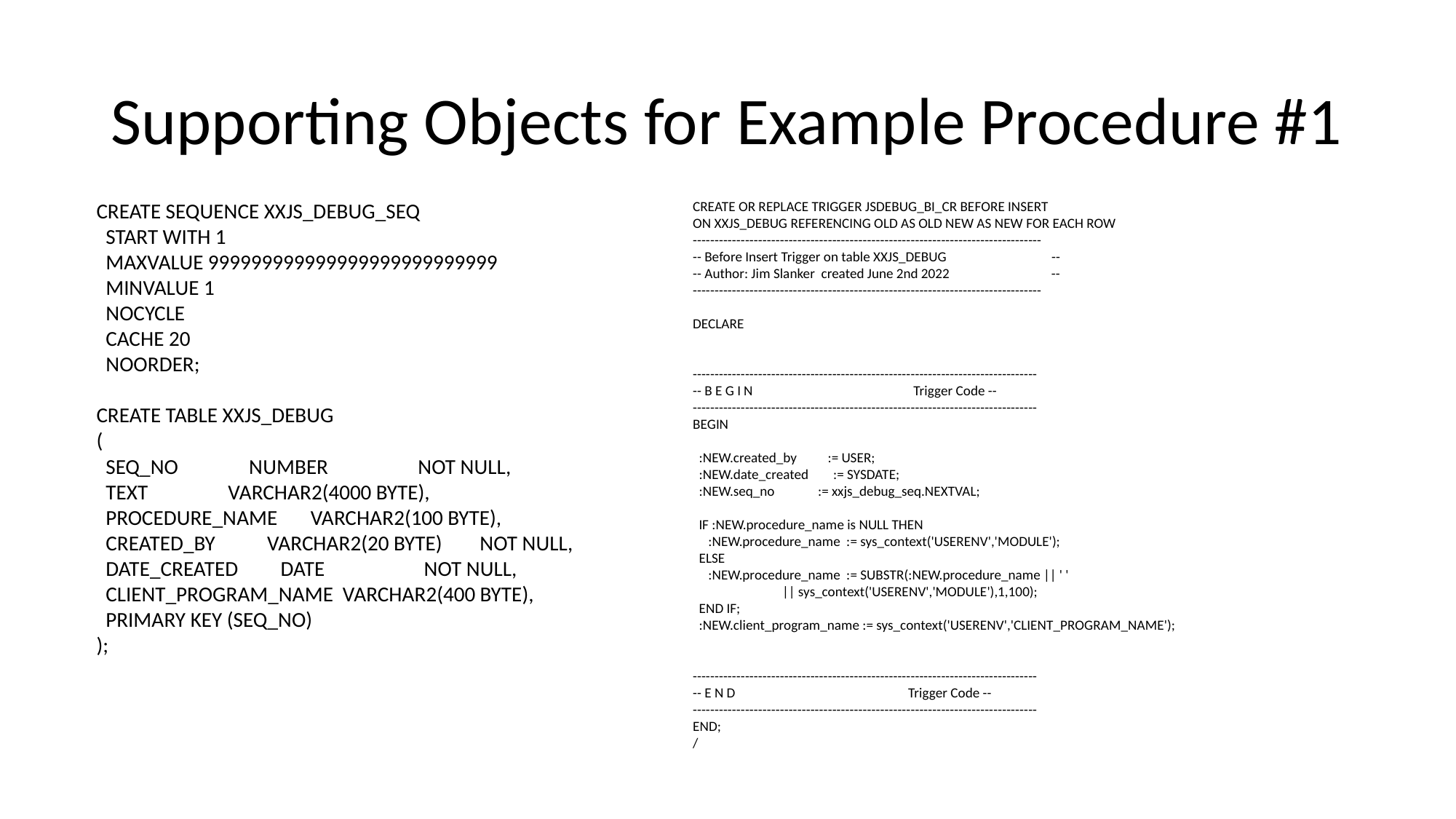

# Supporting Objects for Example Procedure #1
CREATE SEQUENCE XXJS_DEBUG_SEQ
  START WITH 1
  MAXVALUE 999999999999999999999999999
  MINVALUE 1
  NOCYCLE
  CACHE 20
  NOORDER;

CREATE TABLE XXJS_DEBUG
(
  SEQ_NO               NUMBER                   NOT NULL,
  TEXT                 VARCHAR2(4000 BYTE),
  PROCEDURE_NAME       VARCHAR2(100 BYTE),
  CREATED_BY           VARCHAR2(20 BYTE)        NOT NULL,
  DATE_CREATED         DATE                     NOT NULL,
  CLIENT_PROGRAM_NAME  VARCHAR2(400 BYTE),
  PRIMARY KEY (SEQ_NO)
);

CREATE OR REPLACE TRIGGER JSDEBUG_BI_CR BEFORE INSERT
ON XXJS_DEBUG REFERENCING OLD AS OLD NEW AS NEW FOR EACH ROW
--------------------------------------------------------------------------------
-- Before Insert Trigger on table XXJS_DEBUG                                  --
-- Author: Jim Slanker  created June 2nd 2022                                 --
--------------------------------------------------------------------------------

DECLARE

-------------------------------------------------------------------------------
-- B E G I N                                                    Trigger Code --
-------------------------------------------------------------------------------
BEGIN

  :NEW.created_by          := USER;
  :NEW.date_created        := SYSDATE;
  :NEW.seq_no              := xxjs_debug_seq.NEXTVAL;

  IF :NEW.procedure_name is NULL THEN
     :NEW.procedure_name  := sys_context('USERENV','MODULE');
  ELSE
     :NEW.procedure_name  := SUBSTR(:NEW.procedure_name || ' '
                             || sys_context('USERENV','MODULE'),1,100);
  END IF;
  :NEW.client_program_name := sys_context('USERENV','CLIENT_PROGRAM_NAME');

-------------------------------------------------------------------------------
-- E N D                                                        Trigger Code --
-------------------------------------------------------------------------------
END;
/